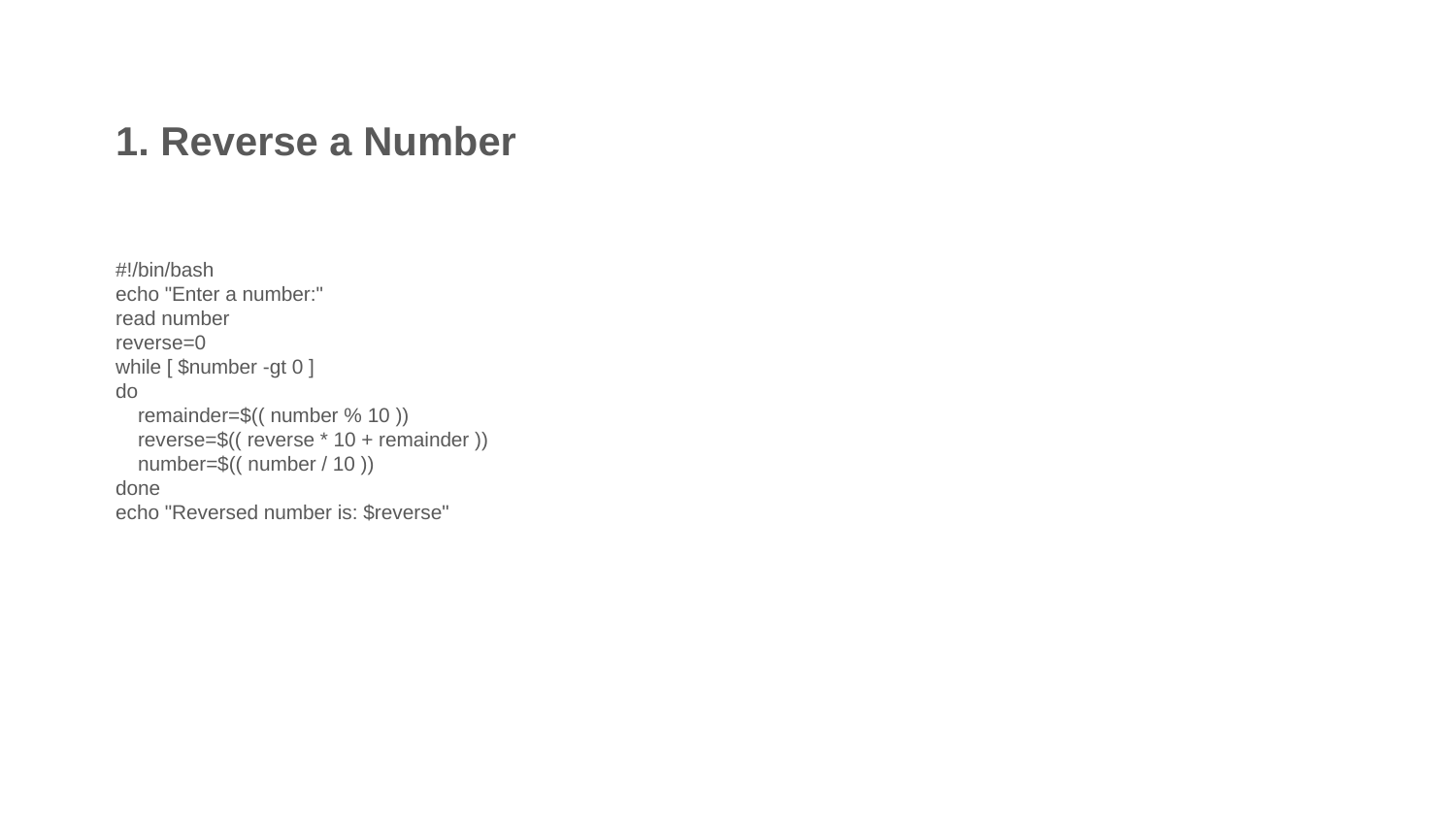

1. Reverse a Number
#!/bin/bash
echo "Enter a number:"
read number
reverse=0
while [ $number -gt 0 ]
do
    remainder=$(( number % 10 ))
    reverse=$(( reverse * 10 + remainder ))
    number=$(( number / 10 ))
done
echo "Reversed number is: $reverse"